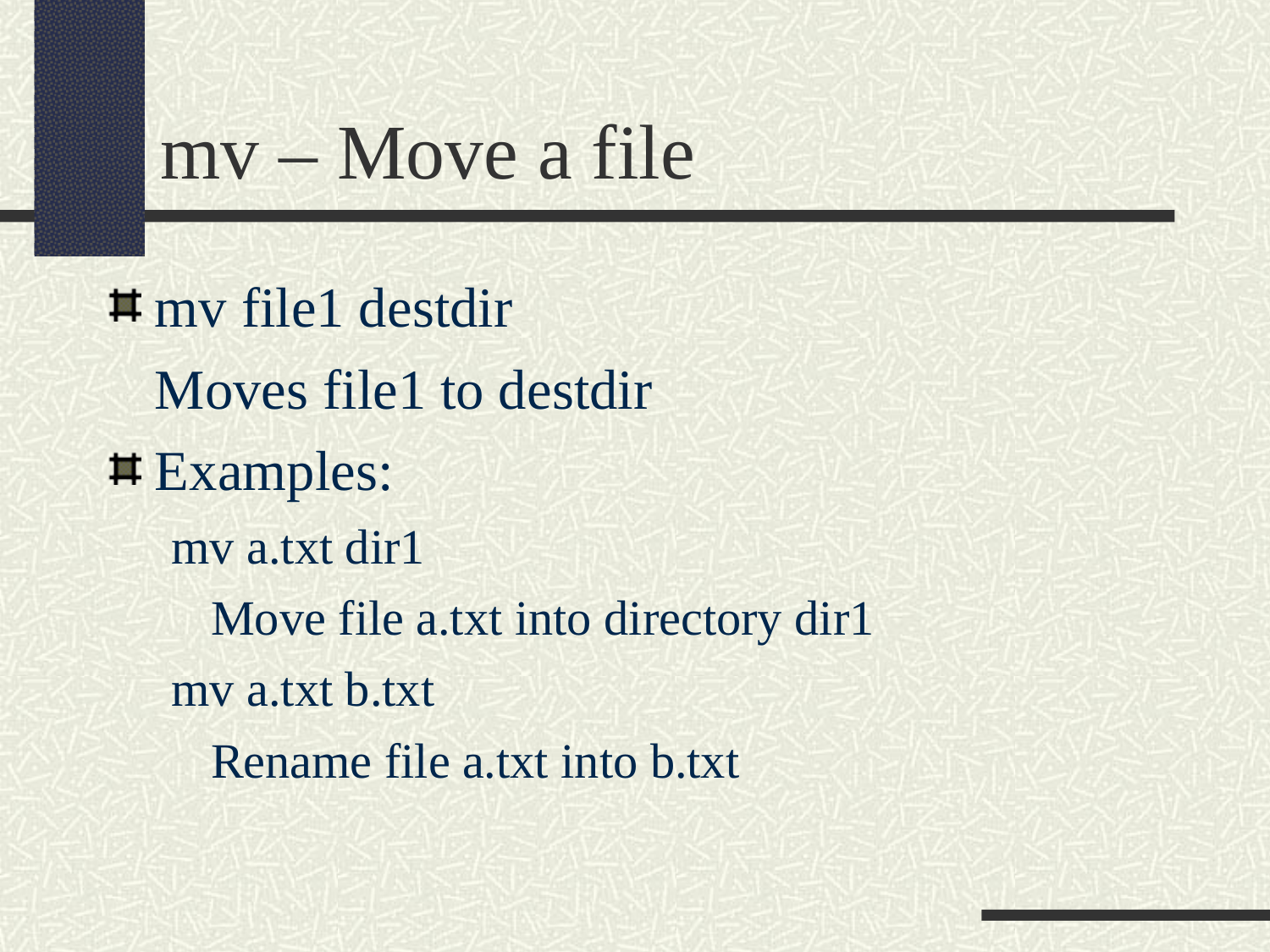

mv – Move a file
mv file1 destdir
	Moves file1 to destdir
Examples:
mv a.txt dir1
	Move file a.txt into directory dir1
mv a.txt b.txt
	Rename file a.txt into b.txt